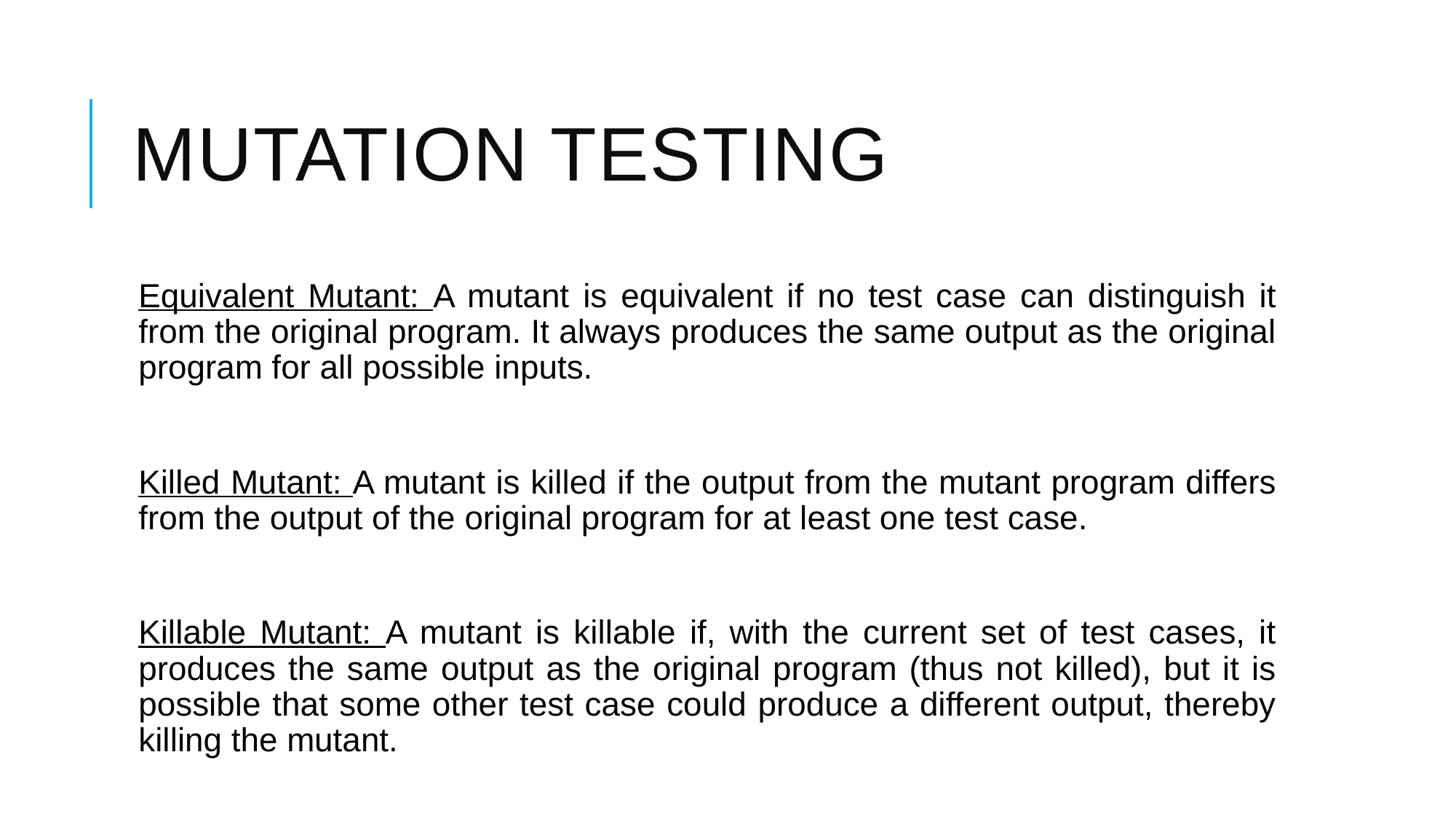

# Mutation testing
Equivalent Mutant: A mutant is equivalent if no test case can distinguish it from the original program. It always produces the same output as the original program for all possible inputs.

Killed Mutant: A mutant is killed if the output from the mutant program differs from the output of the original program for at least one test case.

Killable Mutant: A mutant is killable if, with the current set of test cases, it produces the same output as the original program (thus not killed), but it is possible that some other test case could produce a different output, thereby killing the mutant.